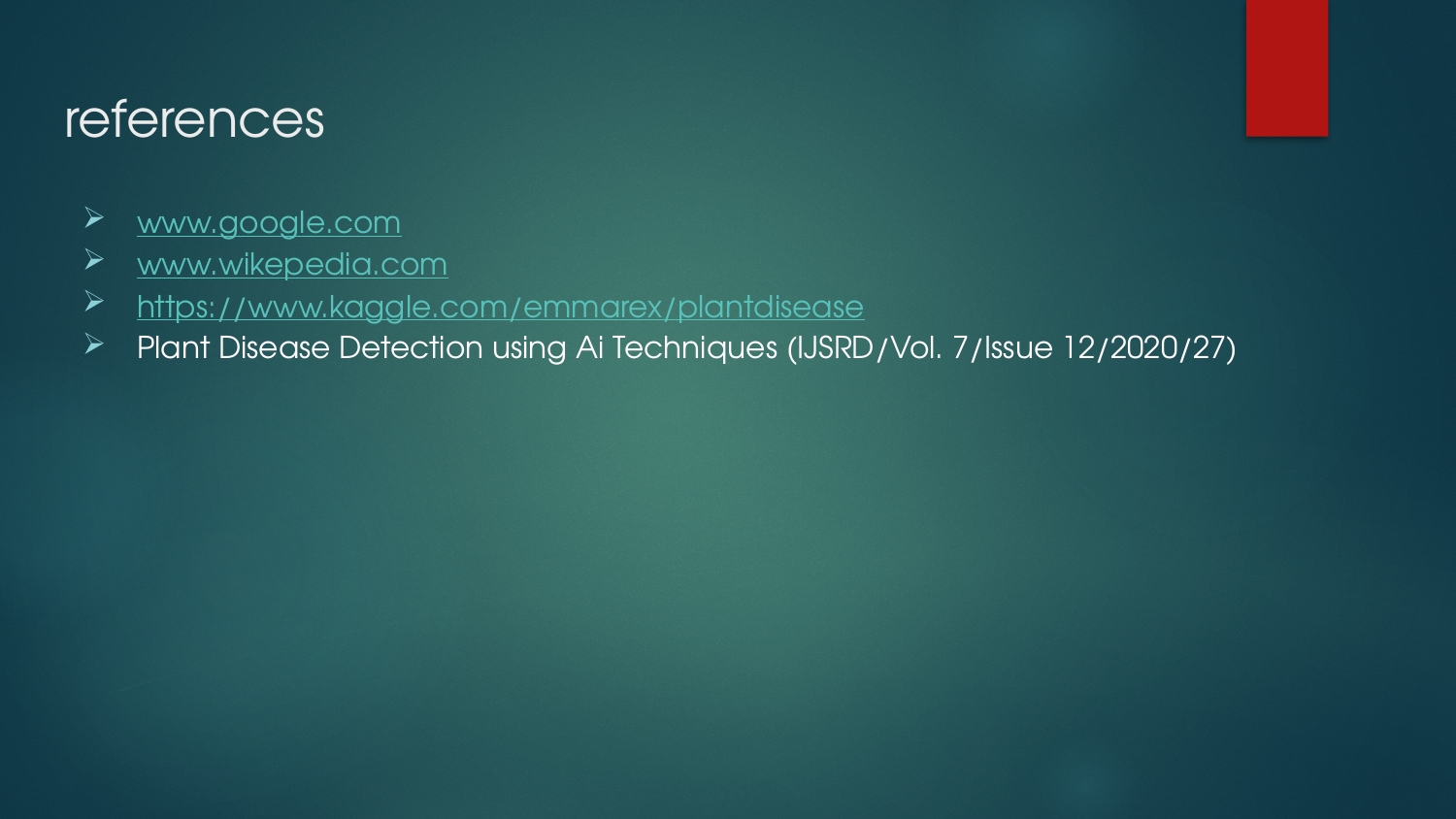

# references
www.google.com
www.wikepedia.com
https://www.kaggle.com/emmarex/plantdisease
Plant Disease Detection using Ai Techniques (IJSRD/Vol. 7/Issue 12/2020/27)